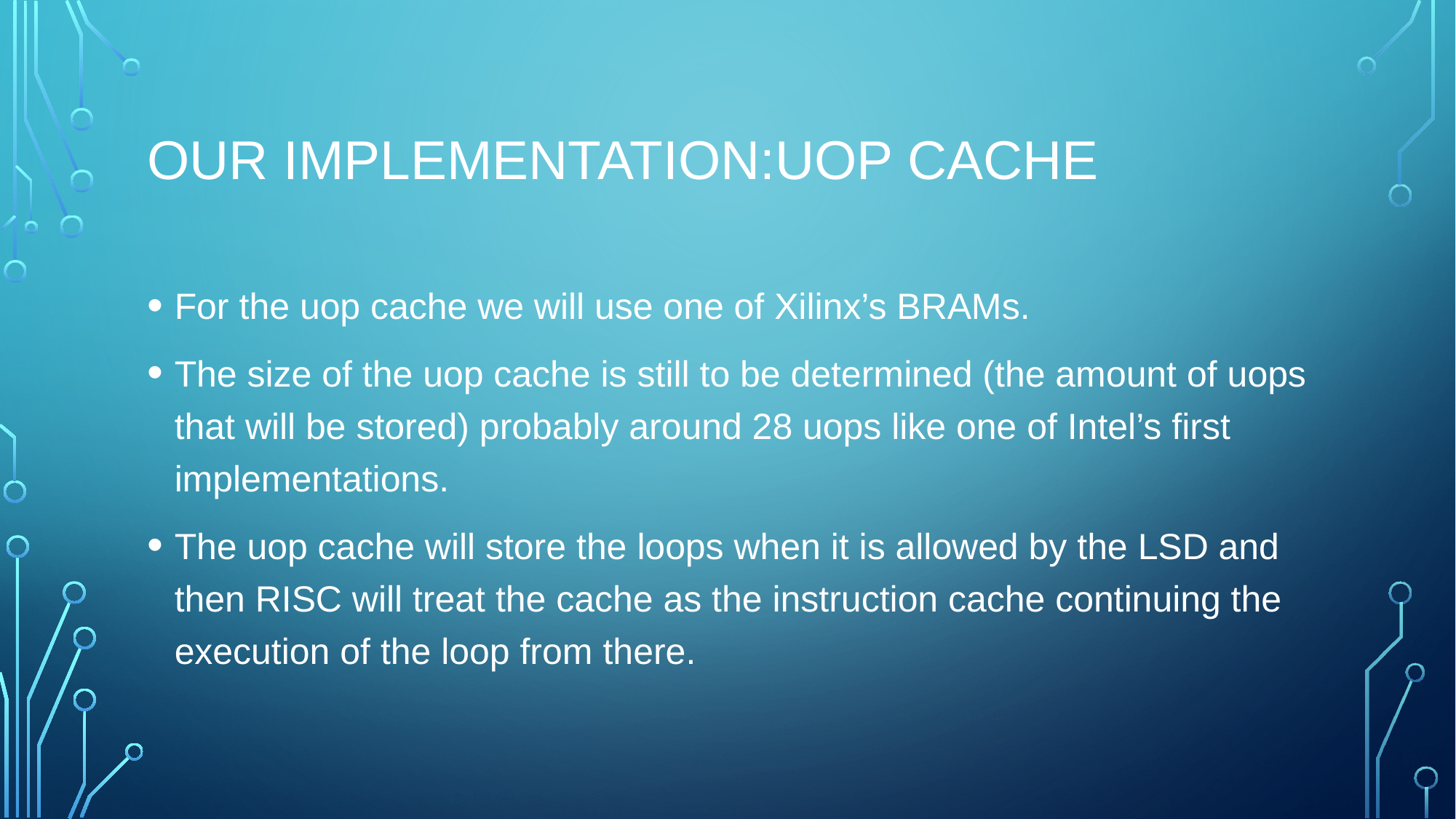

# OUR IMPLEMENTATION:uop cache
For the uop cache we will use one of Xilinx’s BRAMs.
The size of the uop cache is still to be determined (the amount of uops that will be stored) probably around 28 uops like one of Intel’s first implementations.
The uop cache will store the loops when it is allowed by the LSD and then RISC will treat the cache as the instruction cache continuing the execution of the loop from there.